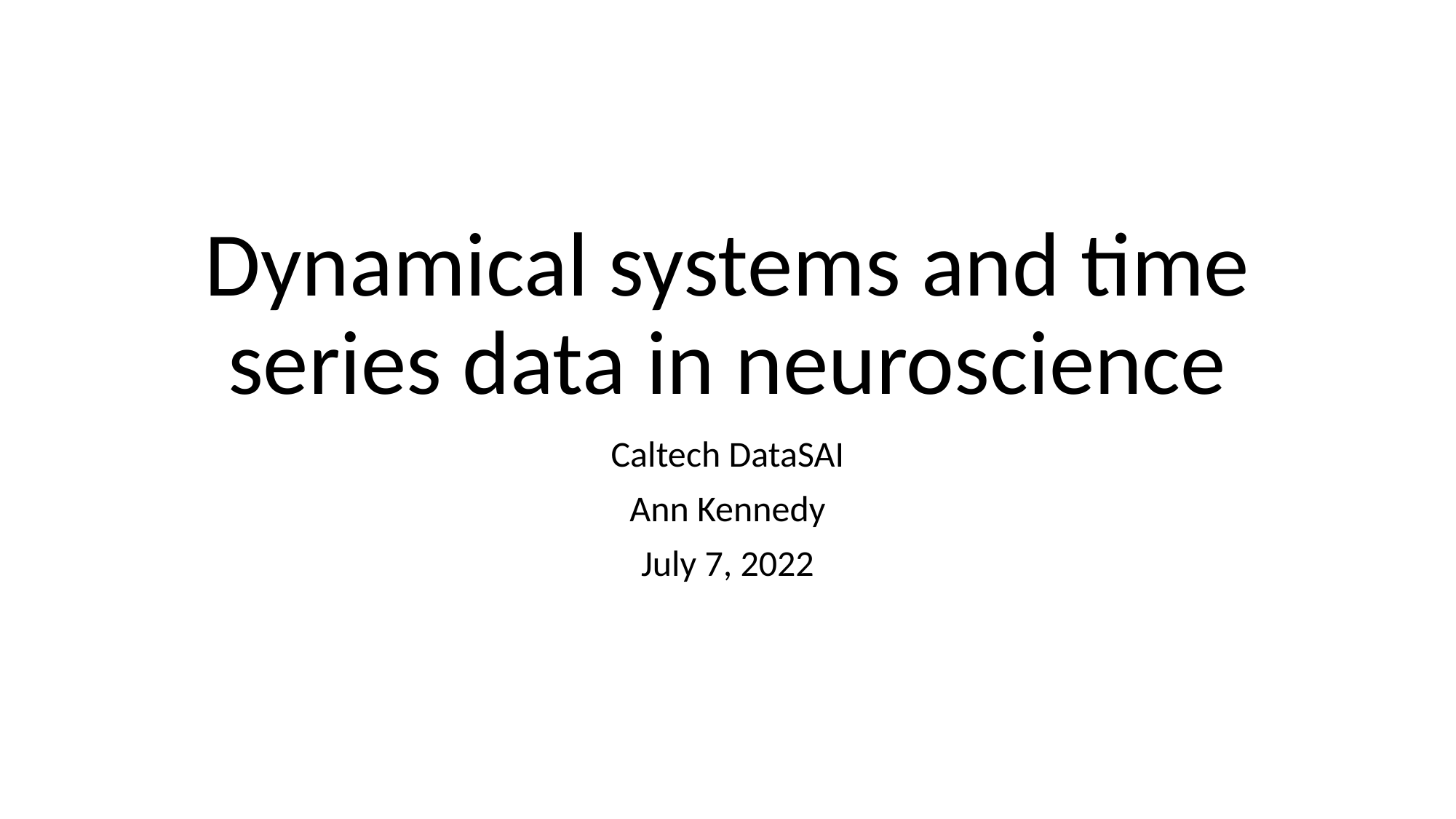

# Dynamical systems and time series data in neuroscience
Caltech DataSAI
Ann Kennedy
July 7, 2022